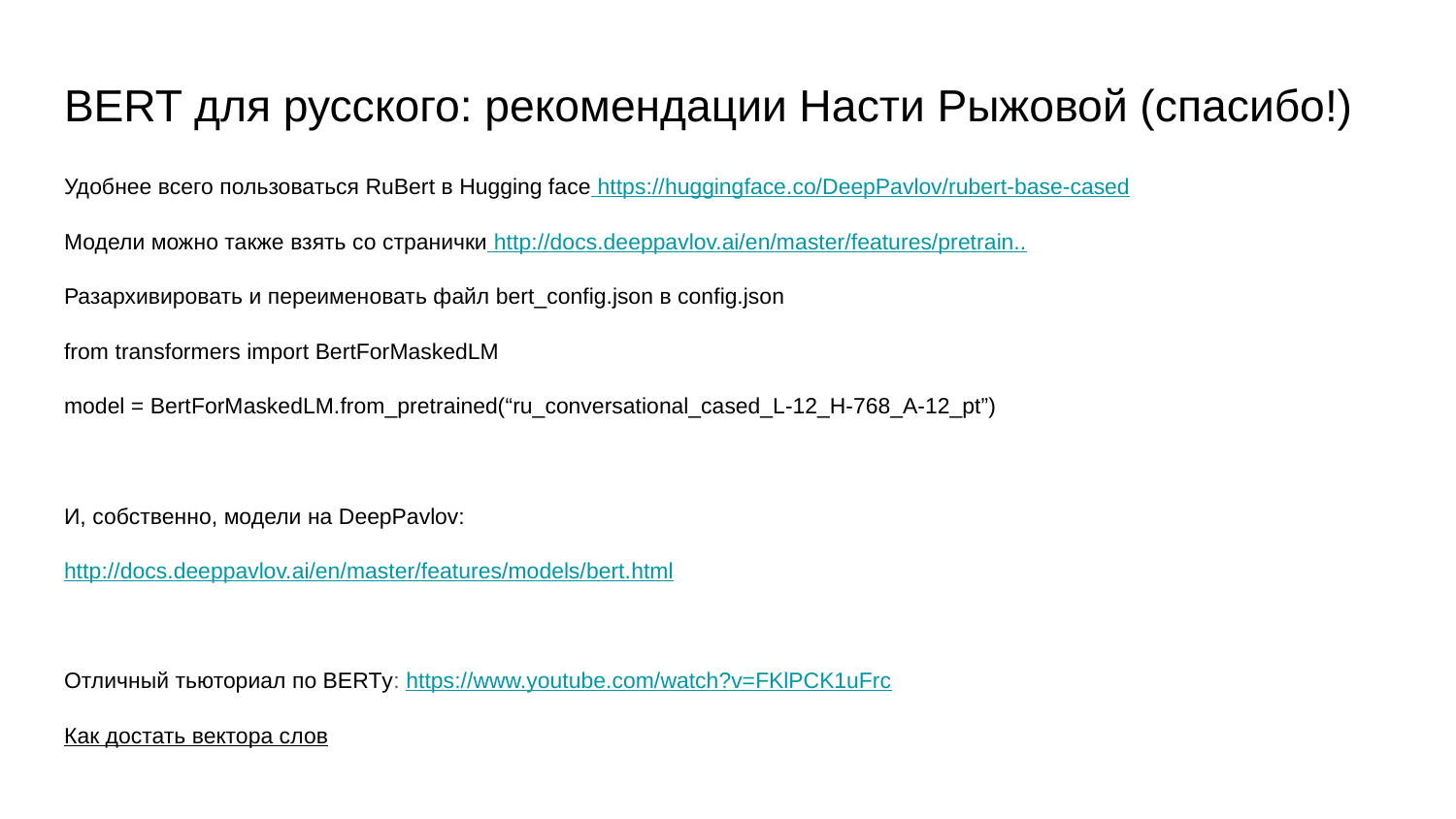

# BERT для русского: рекомендации Насти Рыжовой (спасибо!)
Удобнее всего пользоваться RuBert в Hugging face https://huggingface.co/DeepPavlov/rubert-base-cased
Модели можно также взять со странички http://docs.deeppavlov.ai/en/master/features/pretrain..
Разархивировать и переименовать файл bert_config.json в config.json
from transformers import BertForMaskedLM
model = BertForMaskedLM.from_pretrained(“ru_conversational_cased_L-12_H-768_A-12_pt”)

И, собственно, модели на DeepPavlov:
http://docs.deeppavlov.ai/en/master/features/models/bert.html

Отличный тьюториал по BERTу: https://www.youtube.com/watch?v=FKlPCK1uFrc
Как достать вектора слов